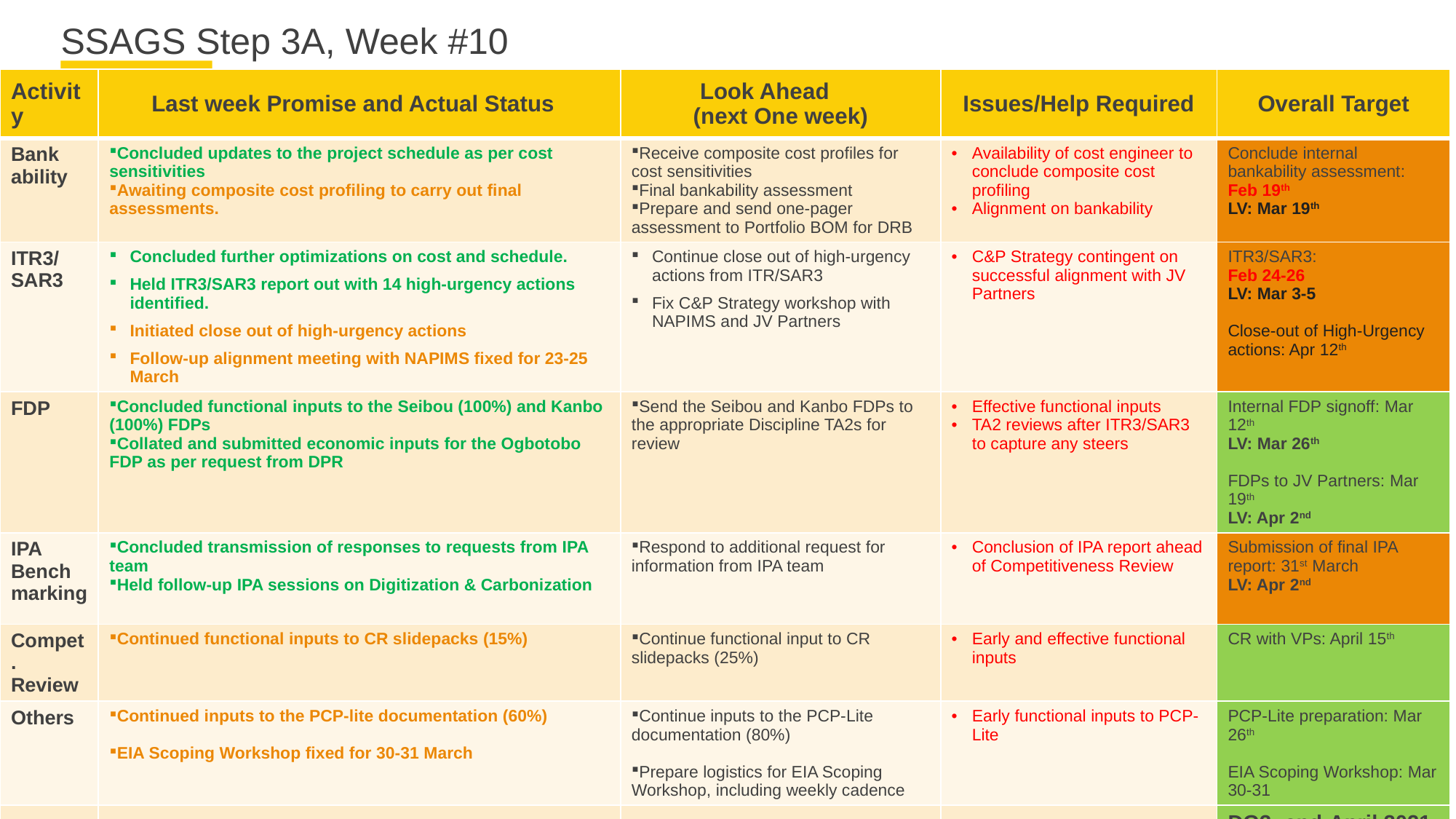

# SSAGS Step 3A, Week #10
| Activity | Last week Promise and Actual Status | Look Ahead (next One week) | Issues/Help Required | Overall Target |
| --- | --- | --- | --- | --- |
| Bank ability | Concluded updates to the project schedule as per cost sensitivities Awaiting composite cost profiling to carry out final assessments. | Receive composite cost profiles for cost sensitivities Final bankability assessment Prepare and send one-pager assessment to Portfolio BOM for DRB | Availability of cost engineer to conclude composite cost profiling Alignment on bankability | Conclude internal bankability assessment: Feb 19th LV: Mar 19th |
| ITR3/ SAR3 | Concluded further optimizations on cost and schedule. Held ITR3/SAR3 report out with 14 high-urgency actions identified. Initiated close out of high-urgency actions Follow-up alignment meeting with NAPIMS fixed for 23-25 March | Continue close out of high-urgency actions from ITR/SAR3 Fix C&P Strategy workshop with NAPIMS and JV Partners | C&P Strategy contingent on successful alignment with JV Partners | ITR3/SAR3: Feb 24-26 LV: Mar 3-5 Close-out of High-Urgency actions: Apr 12th |
| FDP | Concluded functional inputs to the Seibou (100%) and Kanbo (100%) FDPs Collated and submitted economic inputs for the Ogbotobo FDP as per request from DPR | Send the Seibou and Kanbo FDPs to the appropriate Discipline TA2s for review | Effective functional inputs TA2 reviews after ITR3/SAR3 to capture any steers | Internal FDP signoff: Mar 12th LV: Mar 26th FDPs to JV Partners: Mar 19th LV: Apr 2nd |
| IPA Bench marking | Concluded transmission of responses to requests from IPA team Held follow-up IPA sessions on Digitization & Carbonization | Respond to additional request for information from IPA team | Conclusion of IPA report ahead of Competitiveness Review | Submission of final IPA report: 31st March LV: Apr 2nd |
| Compet. Review | Continued functional inputs to CR slidepacks (15%) | Continue functional input to CR slidepacks (25%) | Early and effective functional inputs | CR with VPs: April 15th |
| Others | Continued inputs to the PCP-lite documentation (60%) EIA Scoping Workshop fixed for 30-31 March | Continue inputs to the PCP-Lite documentation (80%) Prepare logistics for EIA Scoping Workshop, including weekly cadence | Early functional inputs to PCP-Lite | PCP-Lite preparation: Mar 26th EIA Scoping Workshop: Mar 30-31 |
|  |  |  |  | DG3: end-April 2021 |
6